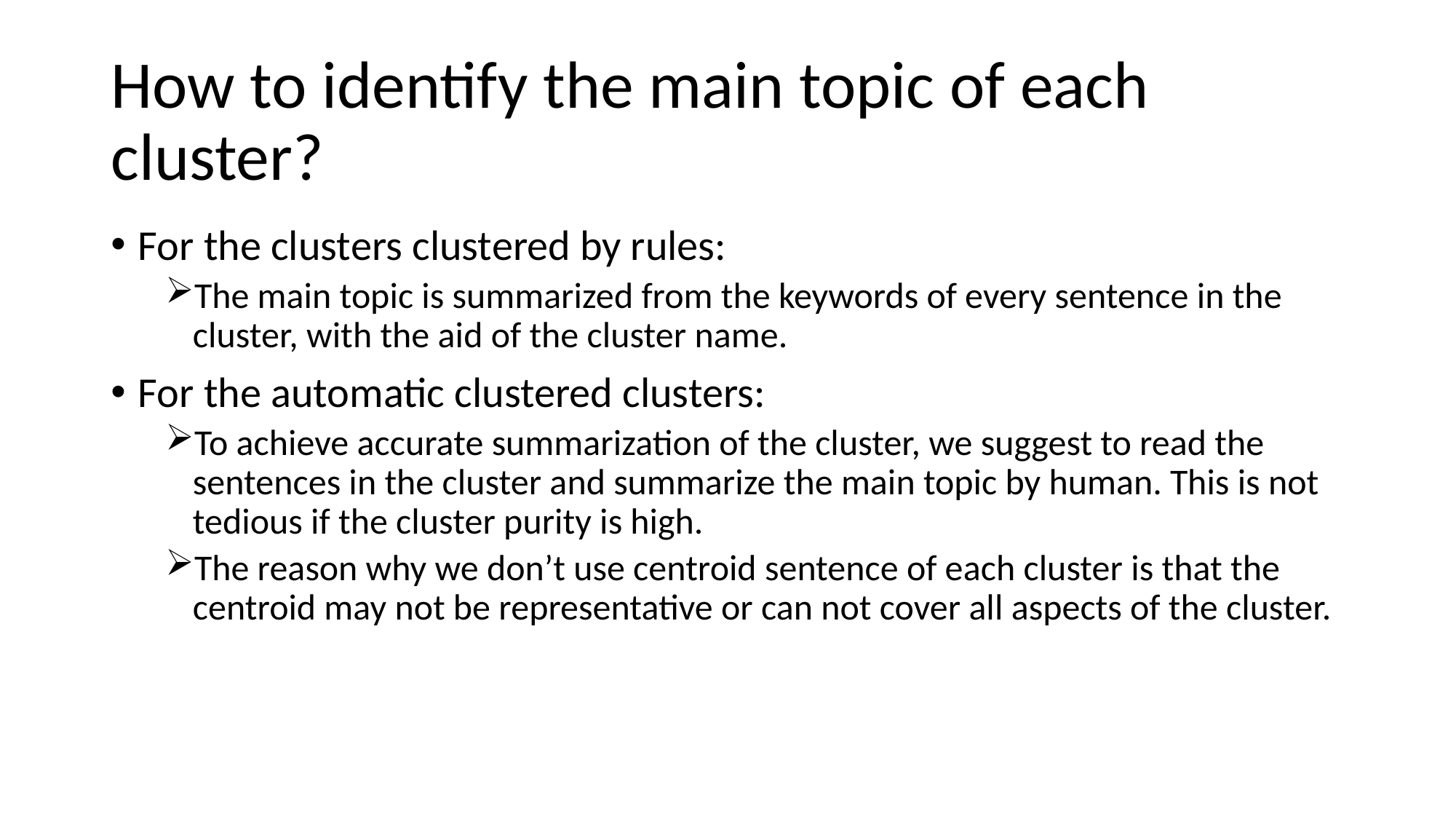

# How to identify the main topic of each cluster?
For the clusters clustered by rules:
The main topic is summarized from the keywords of every sentence in the cluster, with the aid of the cluster name.
For the automatic clustered clusters:
To achieve accurate summarization of the cluster, we suggest to read the sentences in the cluster and summarize the main topic by human. This is not tedious if the cluster purity is high.
The reason why we don’t use centroid sentence of each cluster is that the centroid may not be representative or can not cover all aspects of the cluster.